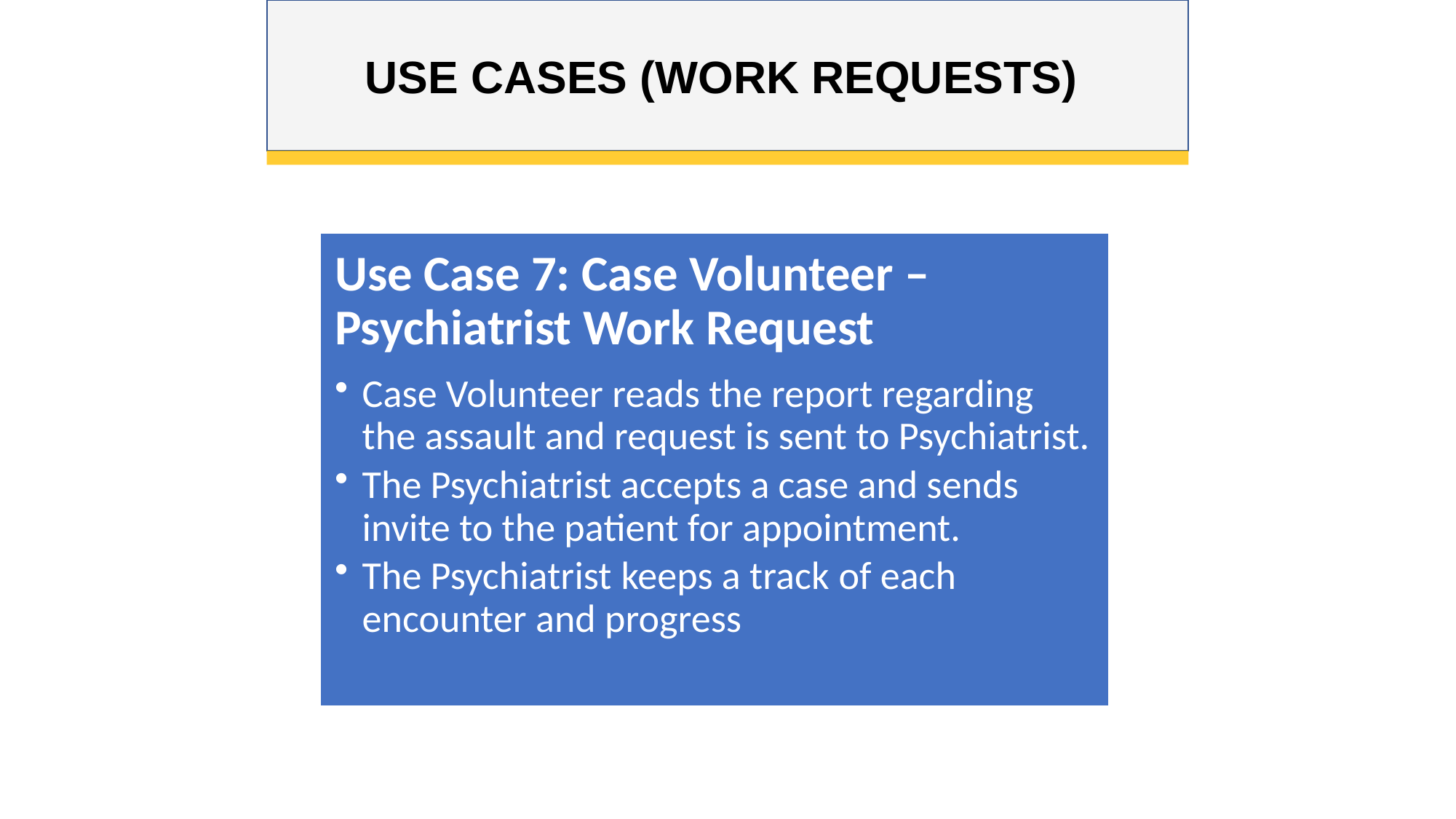

USE CASES (WORK REQUESTS)

Use Case 7: Case Volunteer – Psychiatrist Work Request
Case Volunteer reads the report regarding the assault and request is sent to Psychiatrist.
The Psychiatrist accepts a case and sends invite to the patient for appointment.
The Psychiatrist keeps a track of each encounter and progress